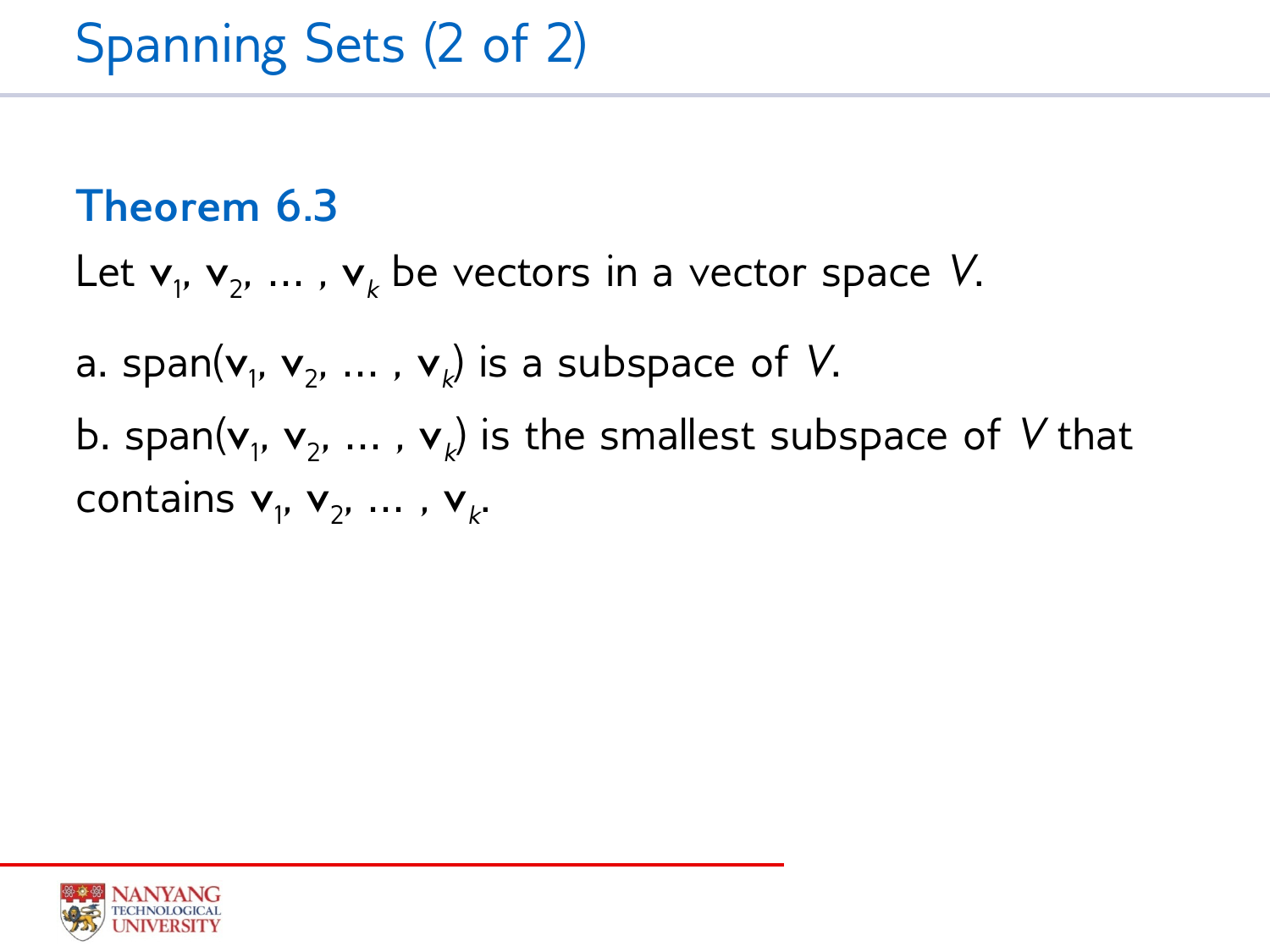

# Spanning Sets (2 of 2)
Theorem 6.3
Let v1, v2, ... , vk be vectors in a vector space V.

a. span(v1, v2, ... , vk) is a subspace of V.
b. span(v1, v2, ... , vk) is the smallest subspace of V that contains v1, v2, ... , vk.